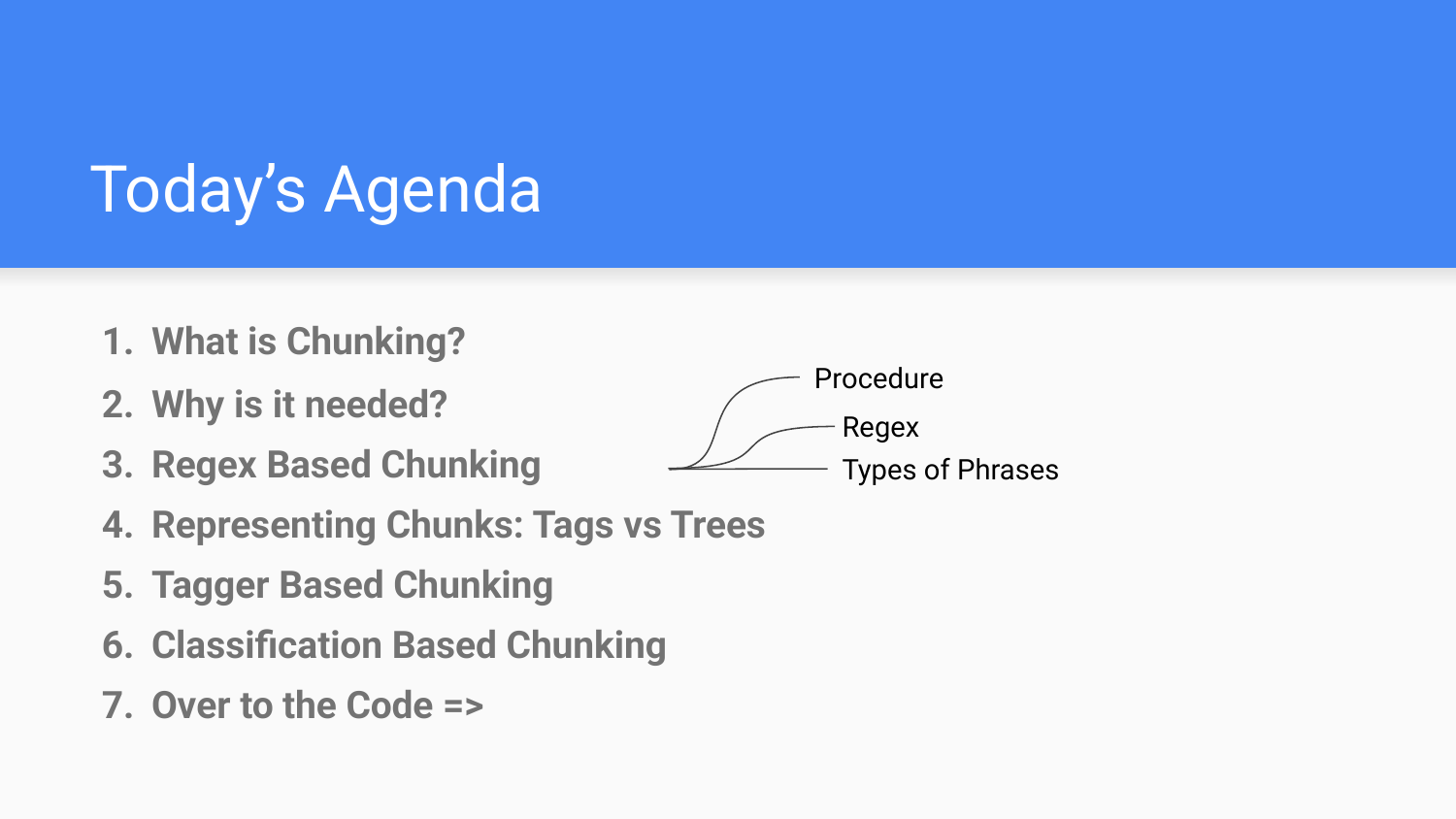

# Today’s Agenda
What is Chunking?
Why is it needed?
Regex Based Chunking
Representing Chunks: Tags vs Trees
Tagger Based Chunking
Classification Based Chunking
Over to the Code =>
Procedure
Regex
Types of Phrases